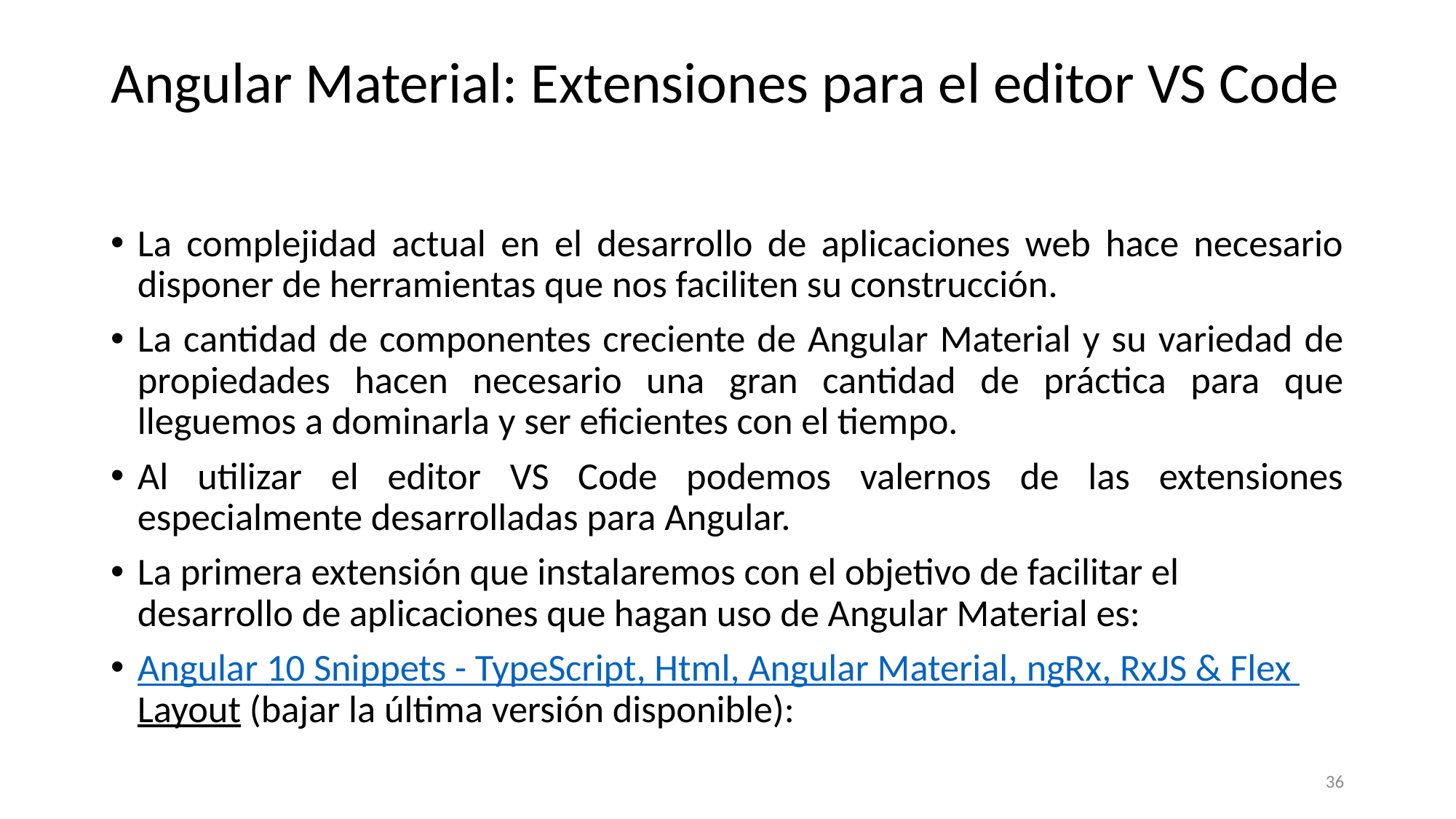

# Angular Material: Extensiones para el editor VS Code
La complejidad actual en el desarrollo de aplicaciones web hace necesario disponer de herramientas que nos faciliten su construcción.
La cantidad de componentes creciente de Angular Material y su variedad de propiedades hacen necesario una gran cantidad de práctica para que lleguemos a dominarla y ser eficientes con el tiempo.
Al utilizar el editor VS Code podemos valernos de las extensiones especialmente desarrolladas para Angular.
La primera extensión que instalaremos con el objetivo de facilitar el desarrollo de aplicaciones que hagan uso de Angular Material es:
Angular 10 Snippets - TypeScript, Html, Angular Material, ngRx, RxJS & Flex Layout (bajar la última versión disponible):
36